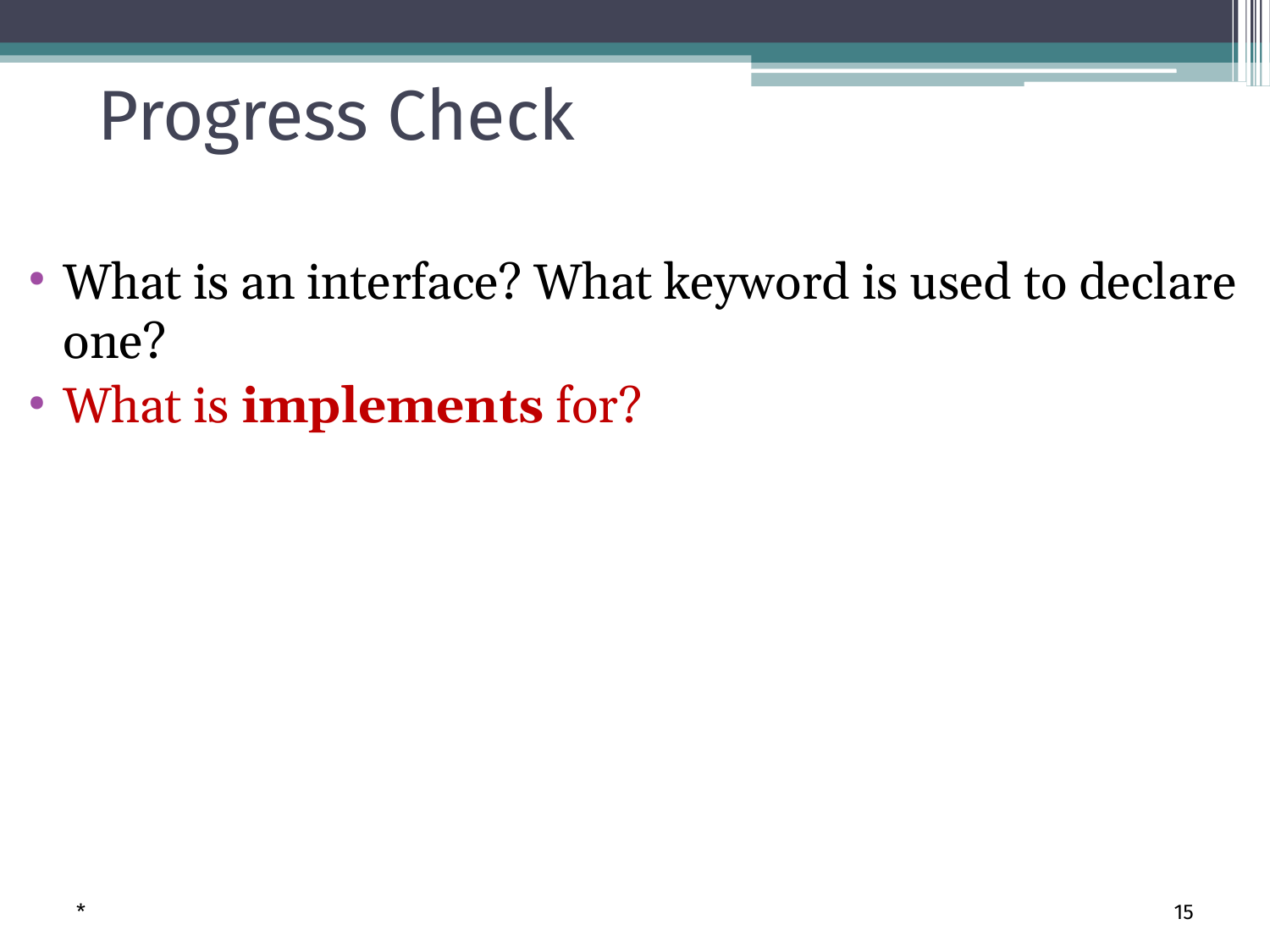

Progress Check
What is an interface? What keyword is used to declare one?
What is implements for?
*
15